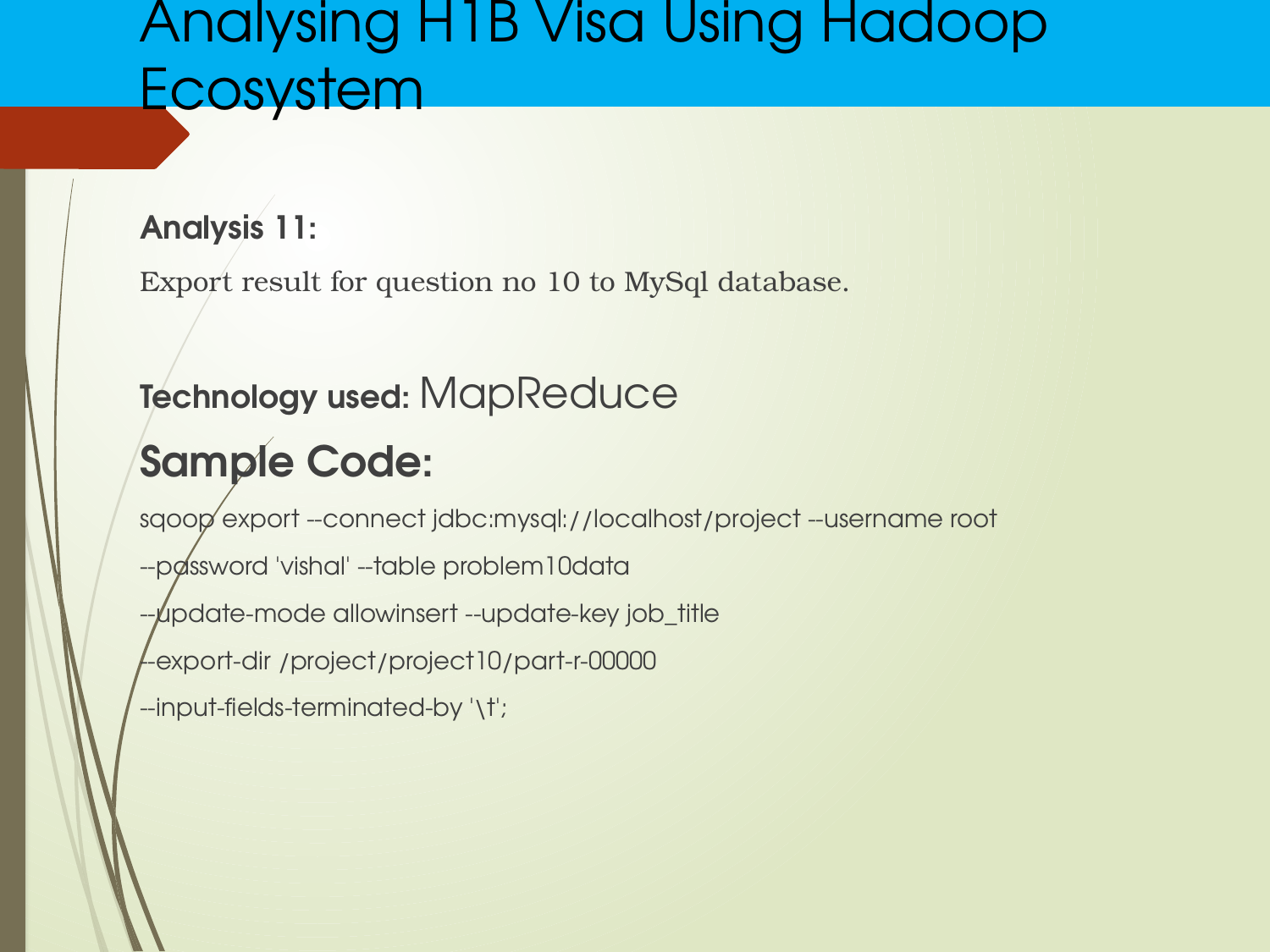

Analysing H1B Visa Using Hadoop Ecosystem
Analysis 11:
Export result for question no 10 to MySql database.

Technology used: MapReduce
Sample Code:
sqoop export --connect jdbc:mysql://localhost/project --username root
--password 'vishal' --table problem10data
--update-mode allowinsert --update-key job_title
--export-dir /project/project10/part-r-00000
--input-fields-terminated-by '\t';